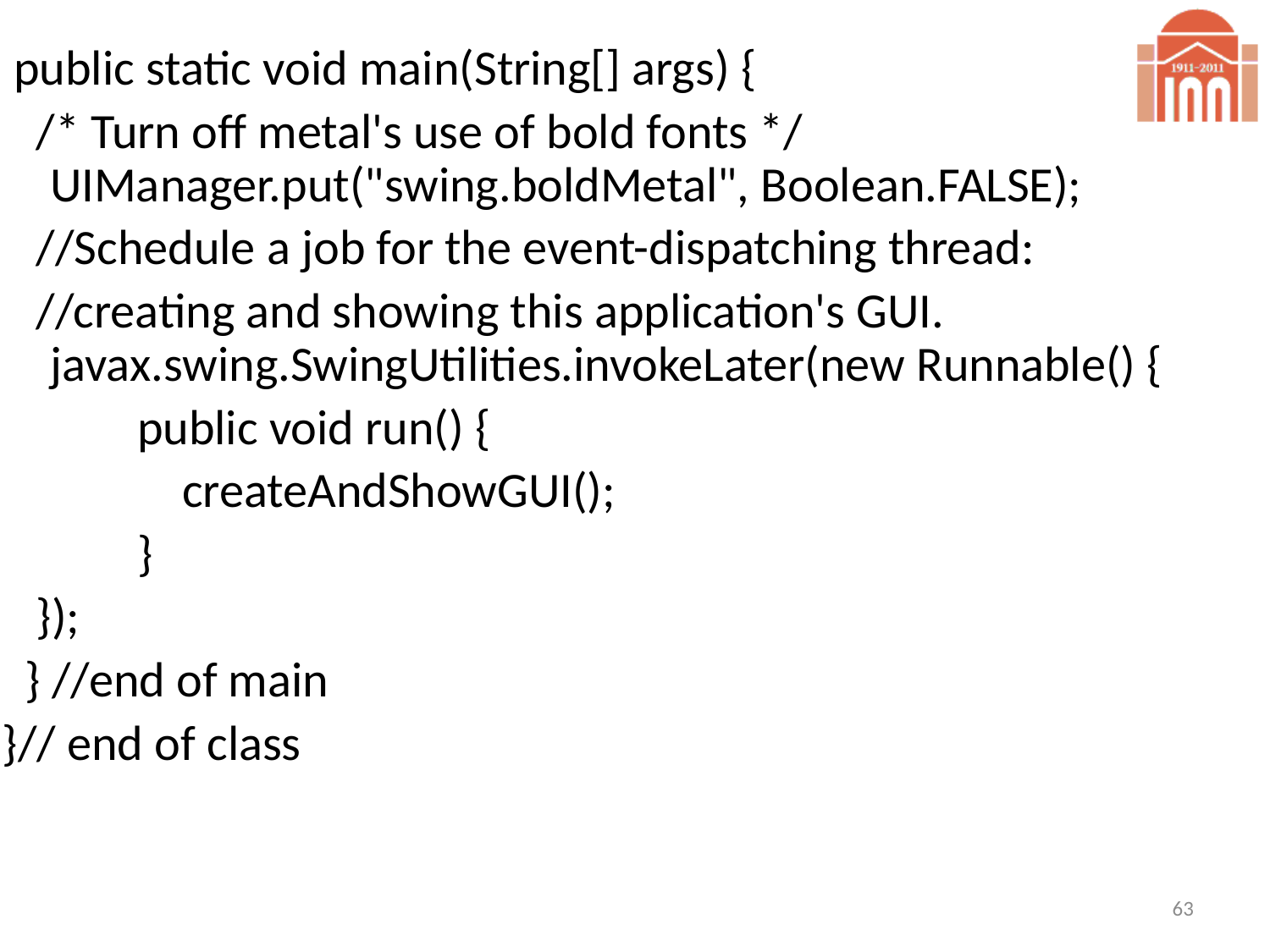

public static void main(String[] args) {
   /* Turn off metal's use of bold fonts */        UIManager.put("swing.boldMetal", Boolean.FALSE);
   //Schedule a job for the event-dispatching thread:
   //creating and showing this application's GUI.        javax.swing.SwingUtilities.invokeLater(new Runnable() {
            public void run() {
                createAndShowGUI();
            }
   });
  } //end of main
}// end of class
63